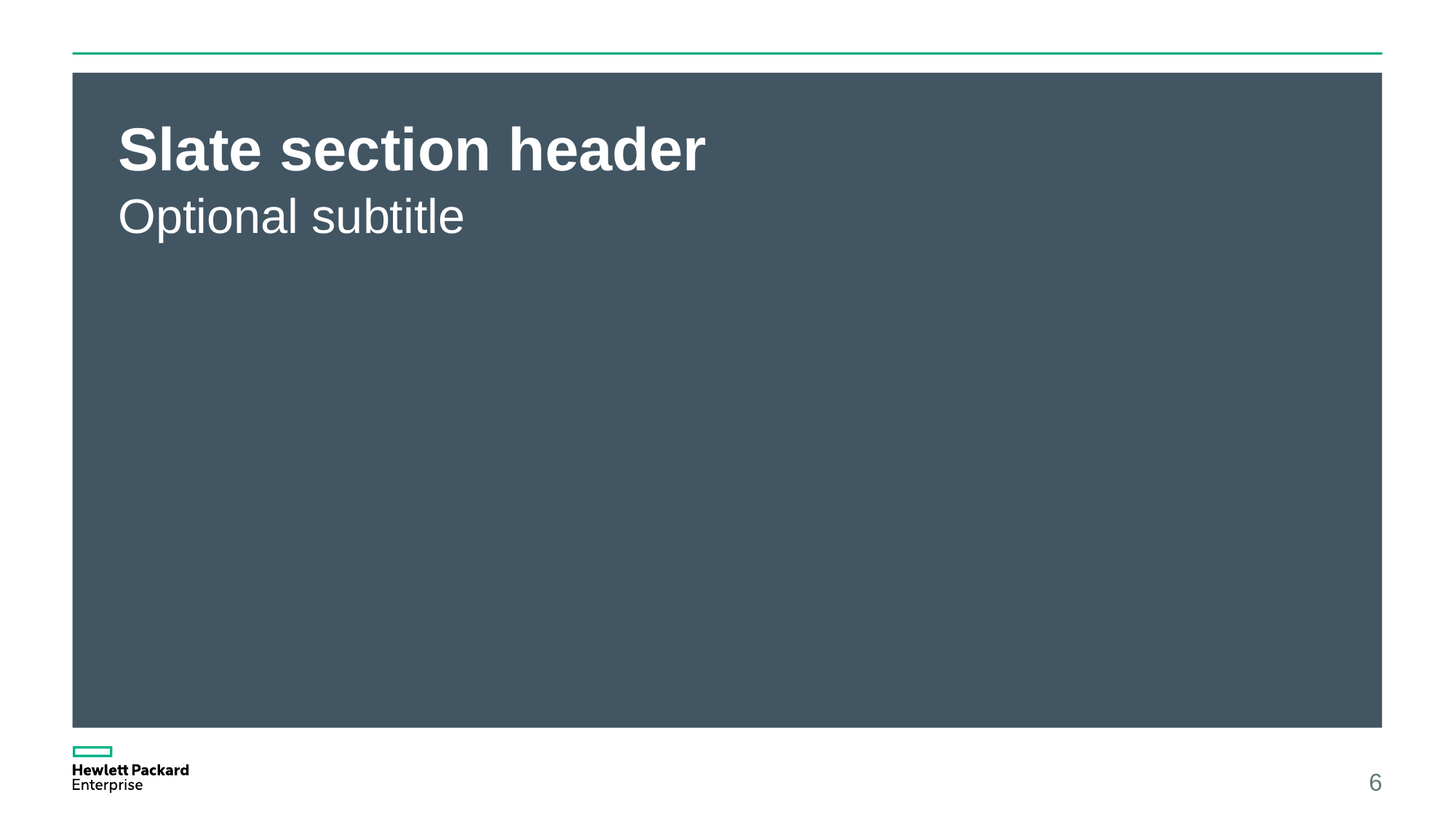

# Slate section header
Optional subtitle
6